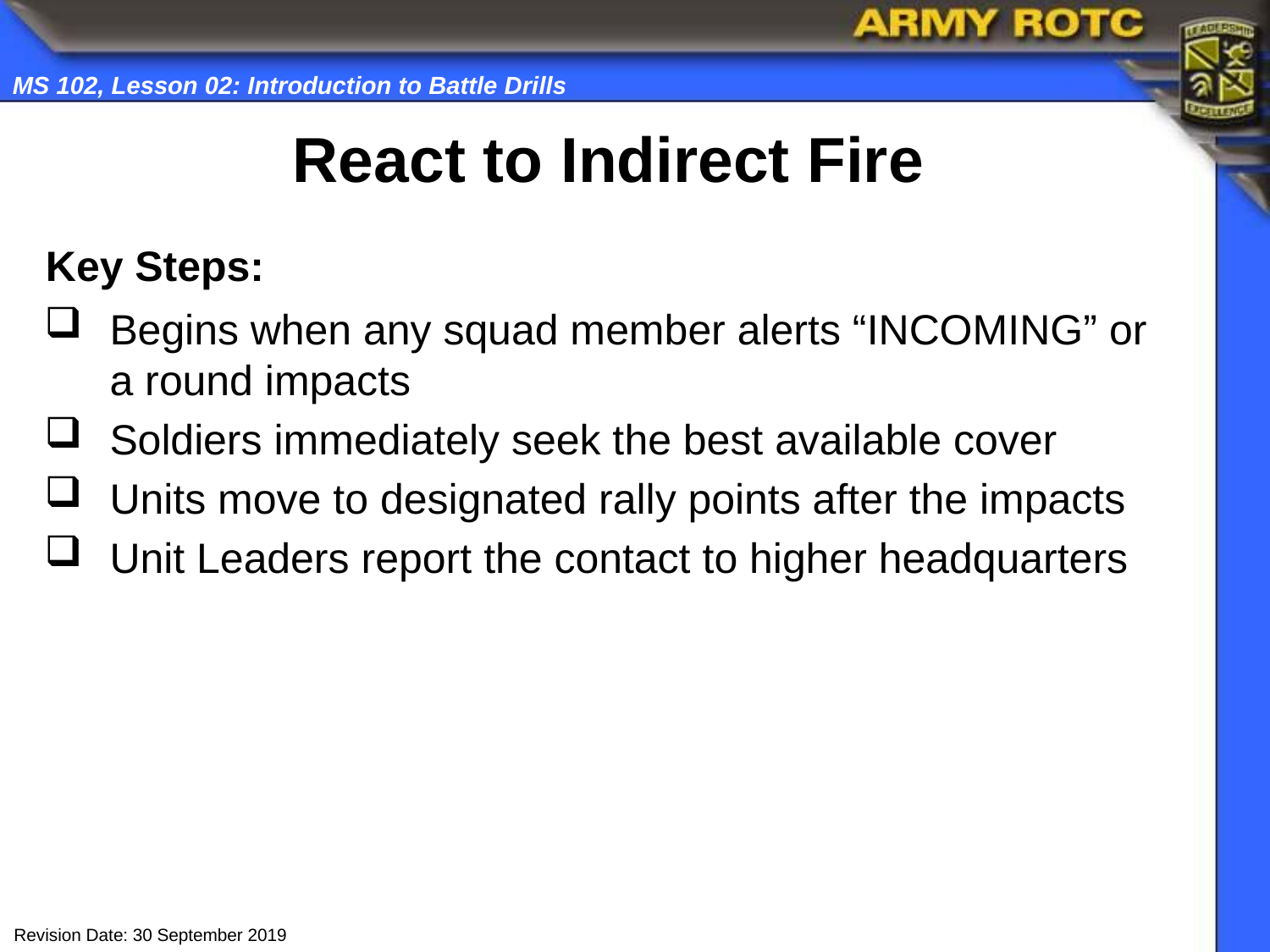

React to Indirect Fire
Key Steps:
Begins when any squad member alerts “INCOMING” or a round impacts
Soldiers immediately seek the best available cover
Units move to designated rally points after the impacts
Unit Leaders report the contact to higher headquarters